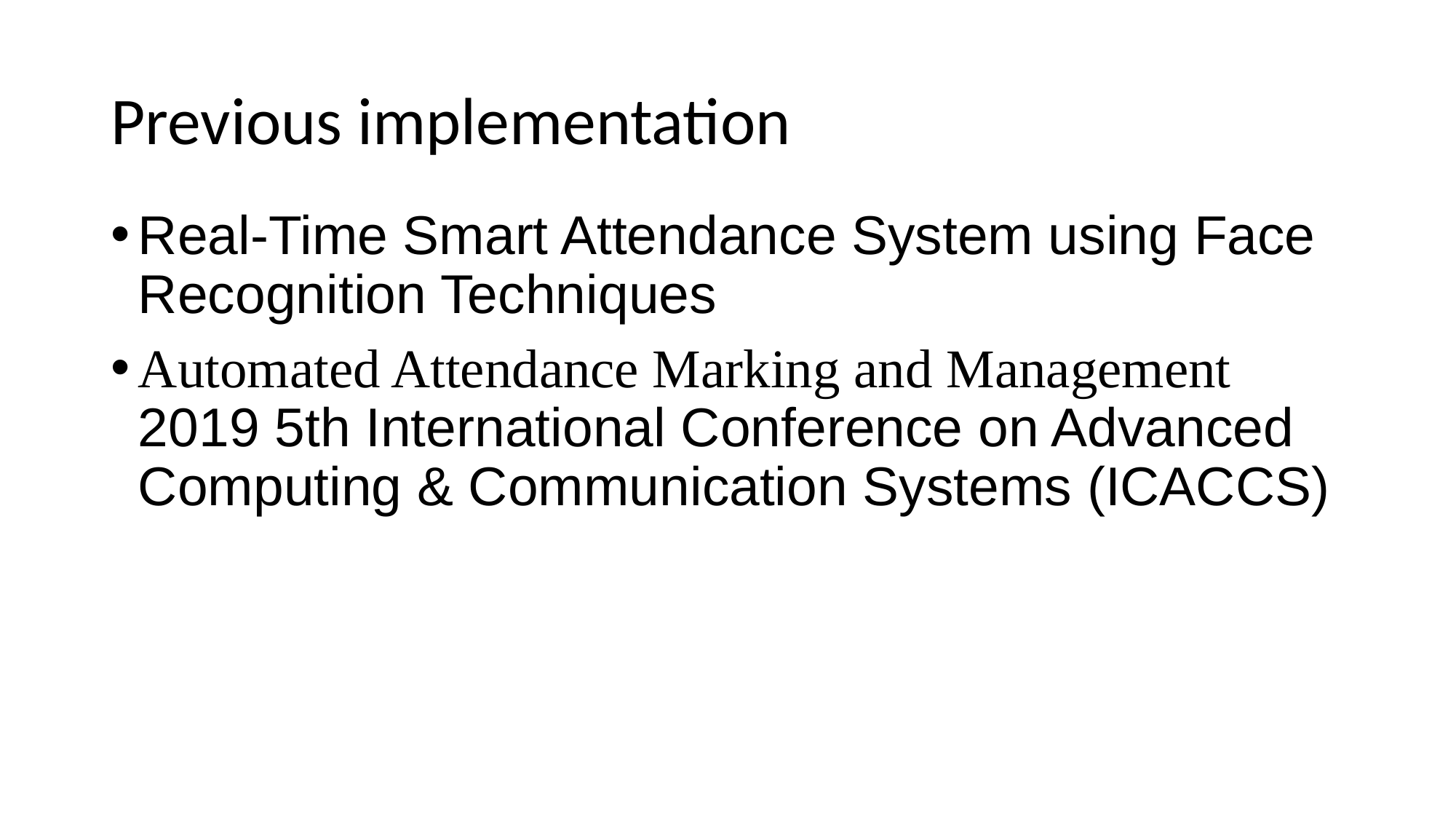

# Previous implementation
Real-Time Smart Attendance System using Face Recognition Techniques
Automated Attendance Marking and Management  2019 5th International Conference on Advanced Computing & Communication Systems (ICACCS)